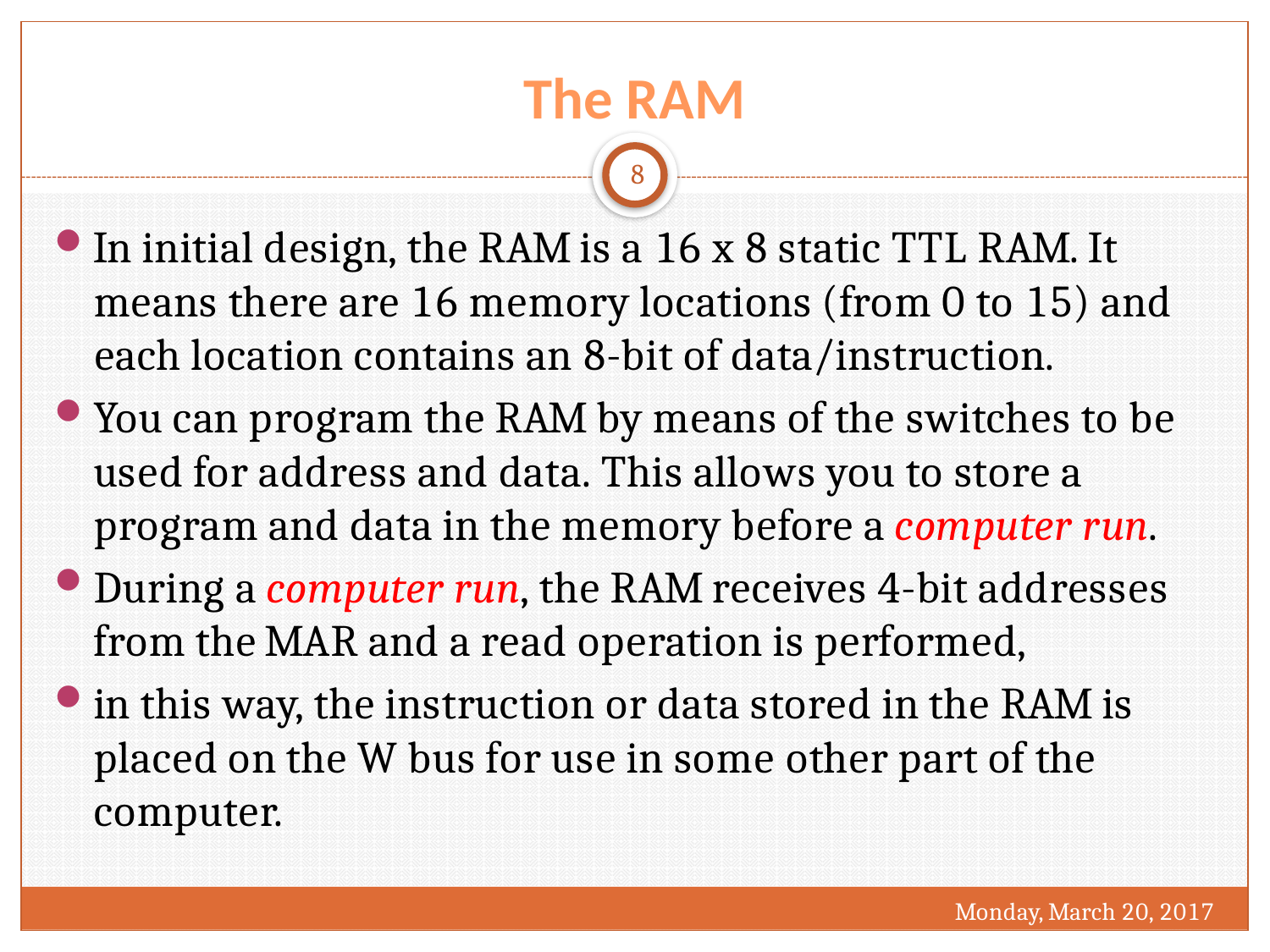

# The RAM
8
In initial design, the RAM is a 16 x 8 static TTL RAM. It means there are 16 memory locations (from 0 to 15) and each location contains an 8-bit of data/instruction.
You can program the RAM by means of the switches to be used for address and data. This allows you to store a program and data in the memory before a computer run.
During a computer run, the RAM receives 4-bit addresses from the MAR and a read operation is performed,
in this way, the instruction or data stored in the RAM is placed on the W bus for use in some other part of the computer.
Monday, March 20, 2017